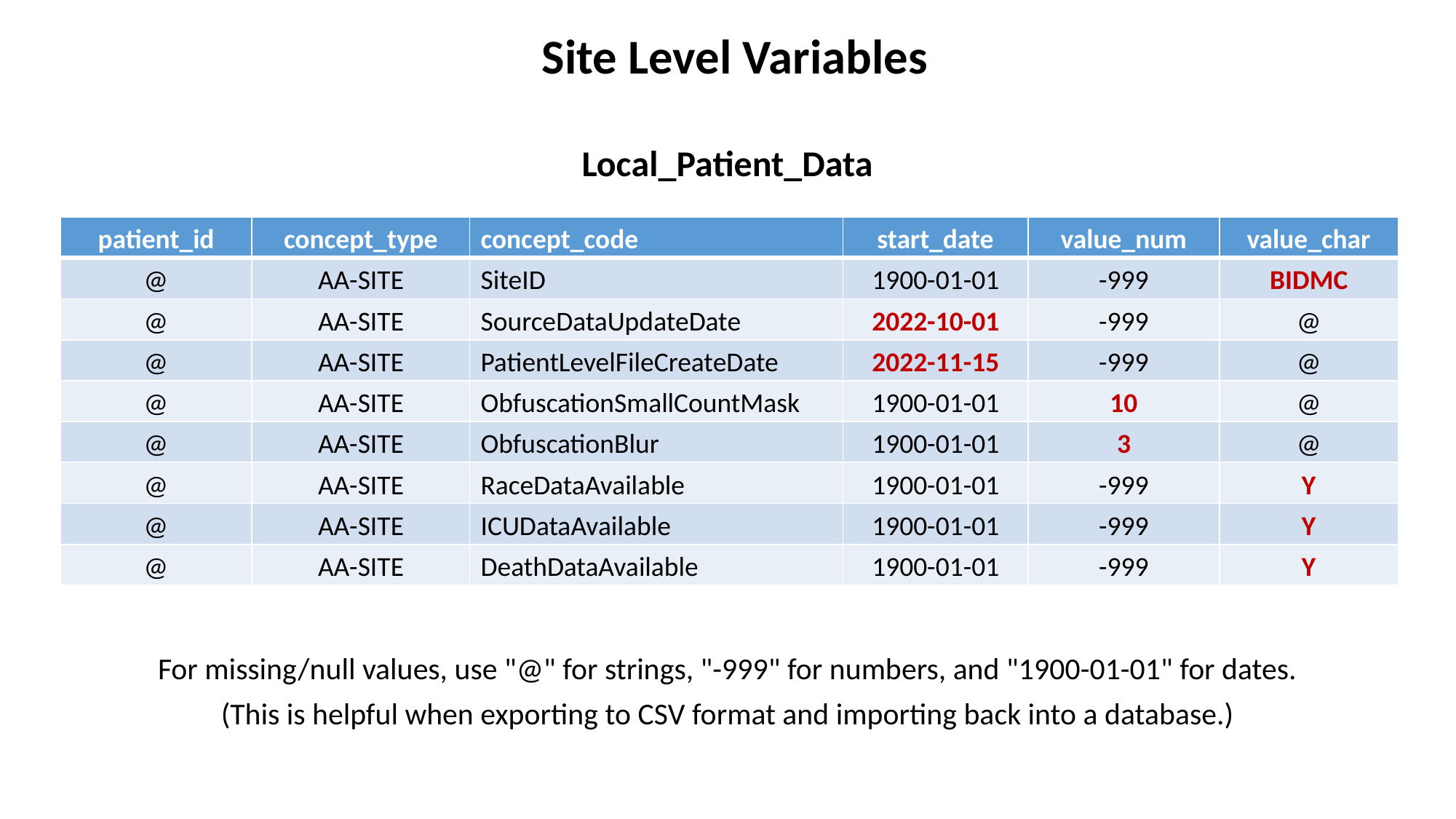

Site Level Variables
Local_Patient_Data
| patient\_id | concept\_type | concept\_code | start\_date | value\_num | value\_char |
| --- | --- | --- | --- | --- | --- |
| @ | AA-SITE | SiteID | 1900-01-01 | -999 | BIDMC |
| @ | AA-SITE | SourceDataUpdateDate | 2022-10-01 | -999 | @ |
| @ | AA-SITE | PatientLevelFileCreateDate | 2022-11-15 | -999 | @ |
| @ | AA-SITE | ObfuscationSmallCountMask | 1900-01-01 | 10 | @ |
| @ | AA-SITE | ObfuscationBlur | 1900-01-01 | 3 | @ |
| @ | AA-SITE | RaceDataAvailable | 1900-01-01 | -999 | Y |
| @ | AA-SITE | ICUDataAvailable | 1900-01-01 | -999 | Y |
| @ | AA-SITE | DeathDataAvailable | 1900-01-01 | -999 | Y |
For missing/null values, use "@" for strings, "-999" for numbers, and "1900-01-01" for dates.
(This is helpful when exporting to CSV format and importing back into a database.)